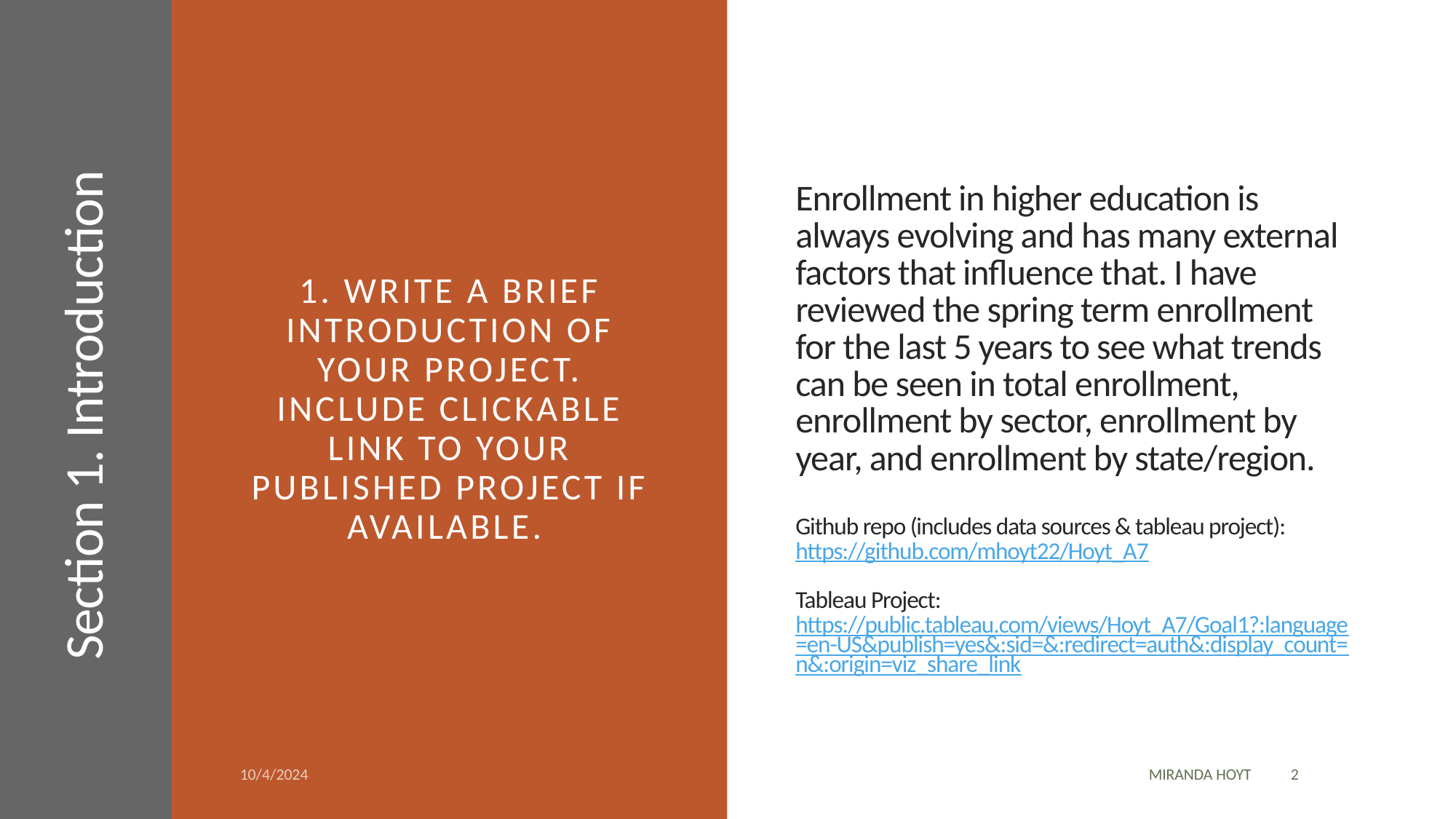

# Enrollment in higher education is always evolving and has many external factors that influence that. I have reviewed the spring term enrollment for the last 5 years to see what trends can be seen in total enrollment, enrollment by sector, enrollment by year, and enrollment by state/region. Github repo (includes data sources & tableau project): https://github.com/mhoyt22/Hoyt_A7 Tableau Project: https://public.tableau.com/views/Hoyt_A7/Goal1?:language=en-US&publish=yes&:sid=&:redirect=auth&:display_count=n&:origin=viz_share_link
1. Write a brief introduction of your project. Include clickable link to your published project if available.
Section 1. Introduction
2
10/4/2024
Miranda Hoyt